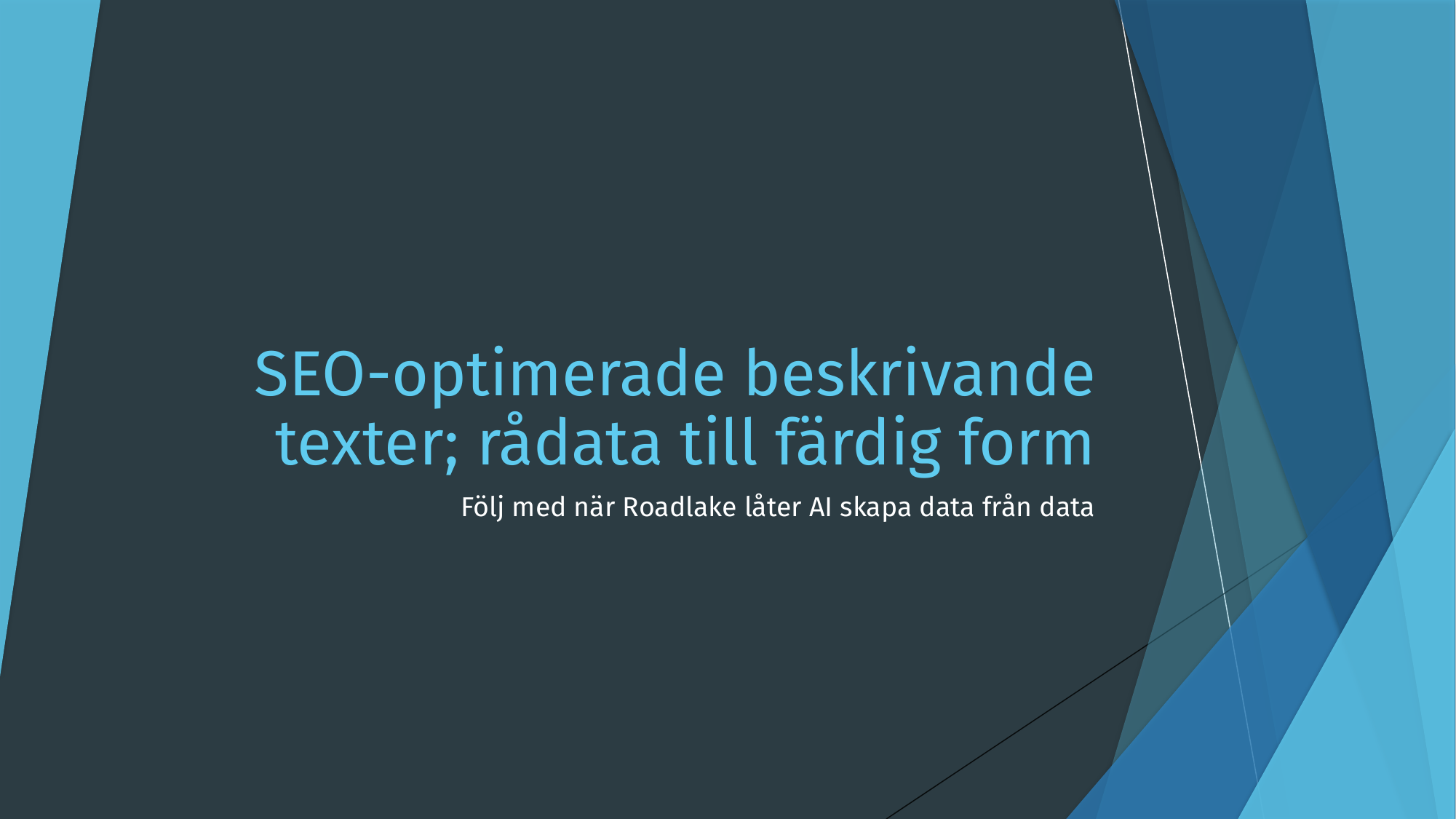

# SEO-optimerade beskrivande texter; rådata till färdig form
Följ med när Roadlake låter AI skapa data från data